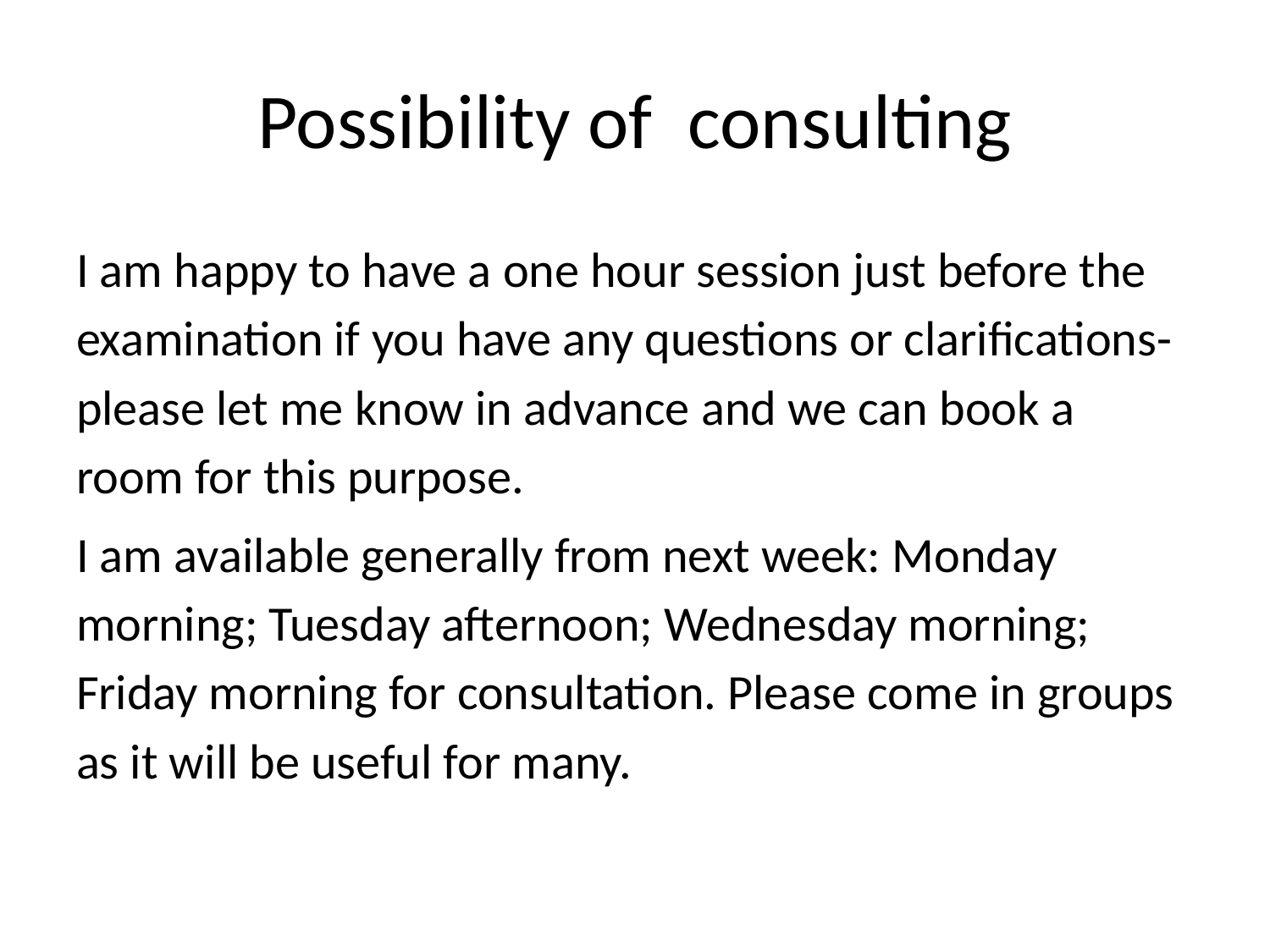

# Possibility of  consulting
I am happy to have a one hour session just before the examination if you have any questions or clarifications- please let me know in advance and we can book a room for this purpose.
I am available generally from next week: Monday morning; Tuesday afternoon; Wednesday morning; Friday morning for consultation. Please come in groups as it will be useful for many.